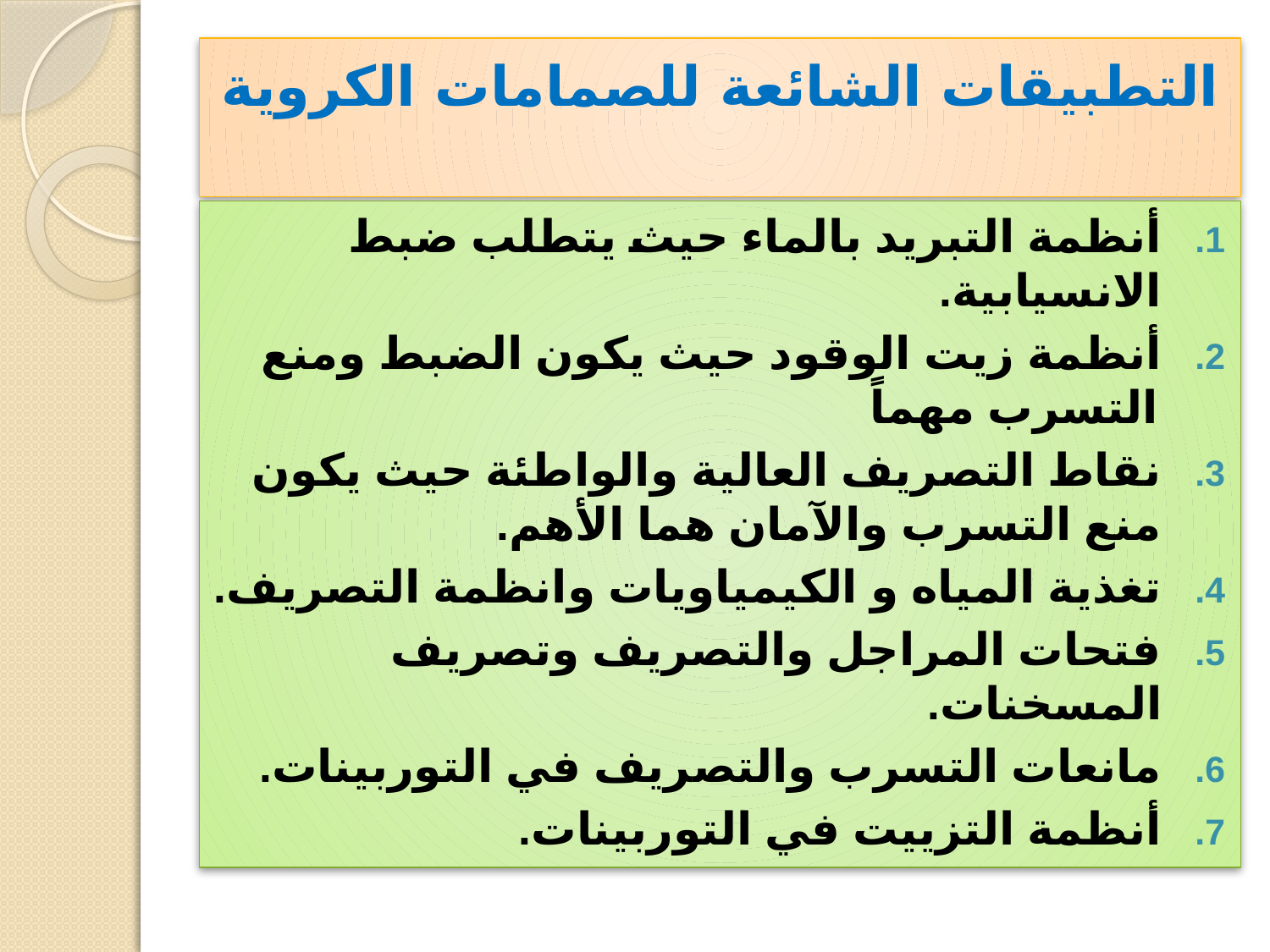

# التطبيقات الشائعة للصمامات الكروية
أنظمة التبريد بالماء حيث يتطلب ضبط الانسيابية.
أنظمة زيت الوقود حيث يكون الضبط ومنع التسرب مهماً
نقاط التصريف العالية والواطئة حيث يكون منع التسرب والآمان هما الأهم.
تغذية المياه و الكيمياويات وانظمة التصريف.
فتحات المراجل والتصريف وتصريف المسخنات.
مانعات التسرب والتصريف في التوربينات.
أنظمة التزييت في التوربينات.